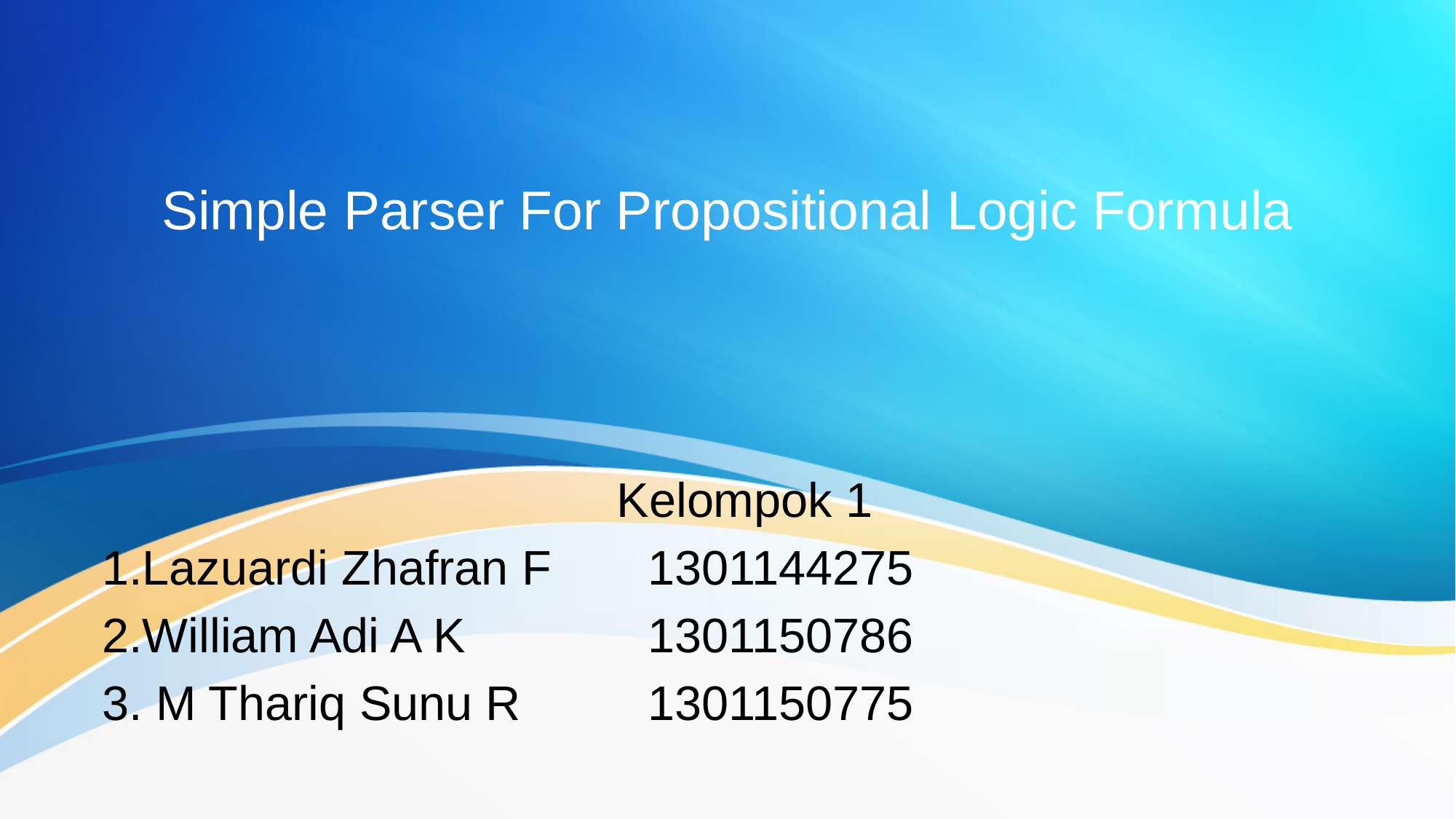

# Simple Parser For Propositional Logic Formula
Kelompok 1
1.Lazuardi Zhafran F	1301144275
2.William Adi A K		1301150786
3. M Thariq Sunu R		1301150775